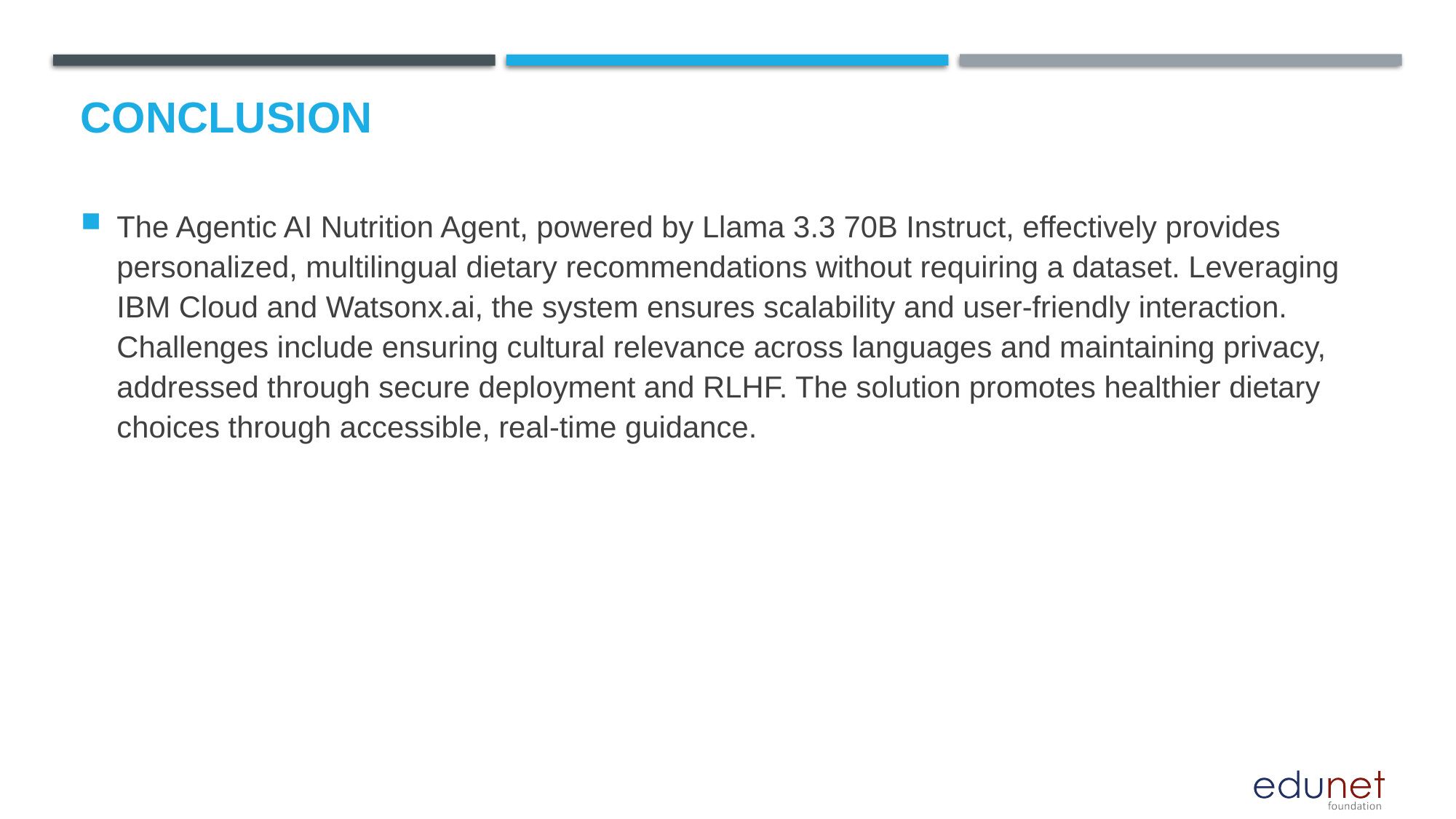

# Conclusion
The Agentic AI Nutrition Agent, powered by Llama 3.3 70B Instruct, effectively provides personalized, multilingual dietary recommendations without requiring a dataset. Leveraging IBM Cloud and Watsonx.ai, the system ensures scalability and user-friendly interaction. Challenges include ensuring cultural relevance across languages and maintaining privacy, addressed through secure deployment and RLHF. The solution promotes healthier dietary choices through accessible, real-time guidance.